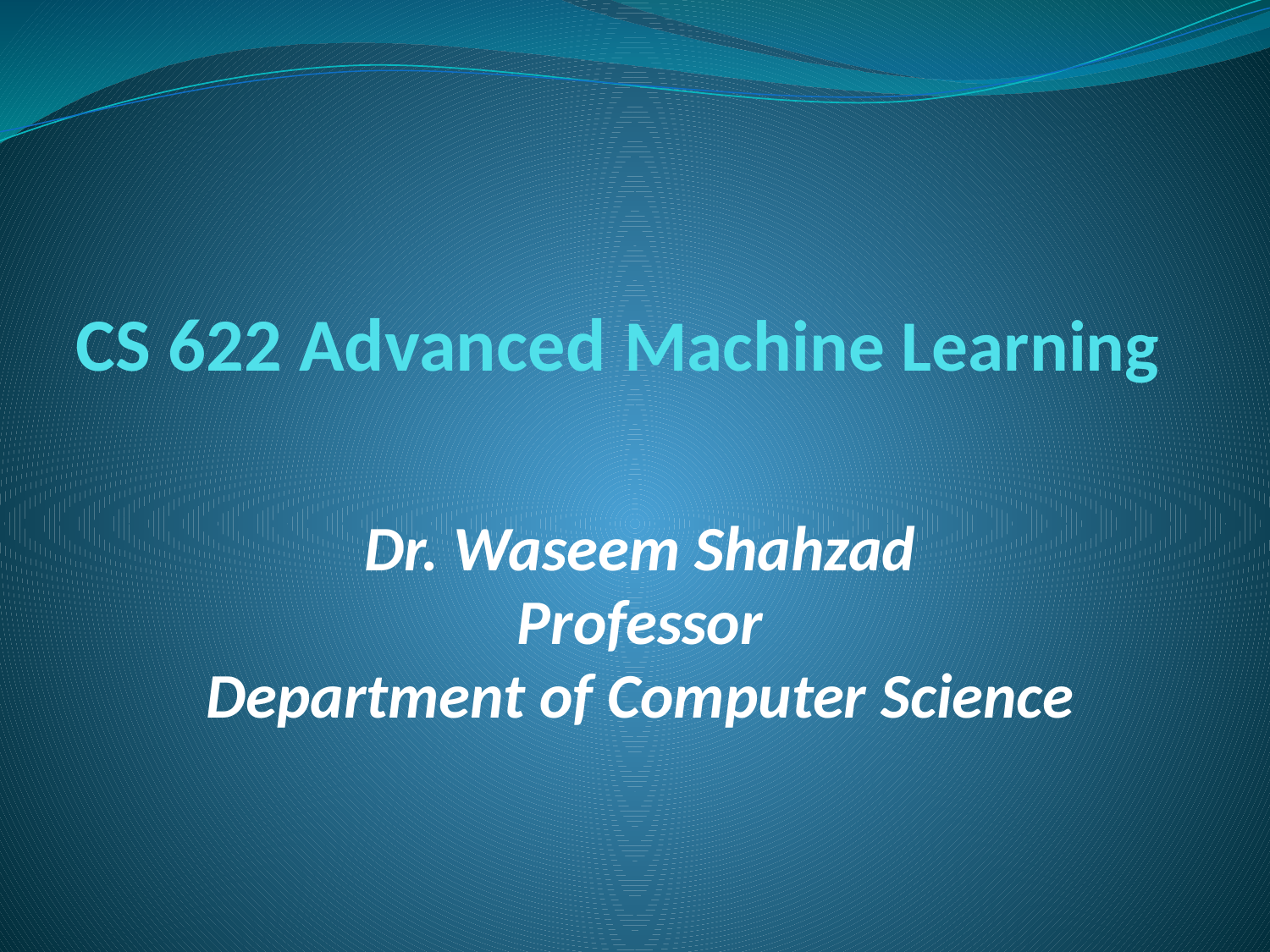

# CS 622 Advanced Machine Learning
Dr. Waseem Shahzad
Professor
Department of Computer Science